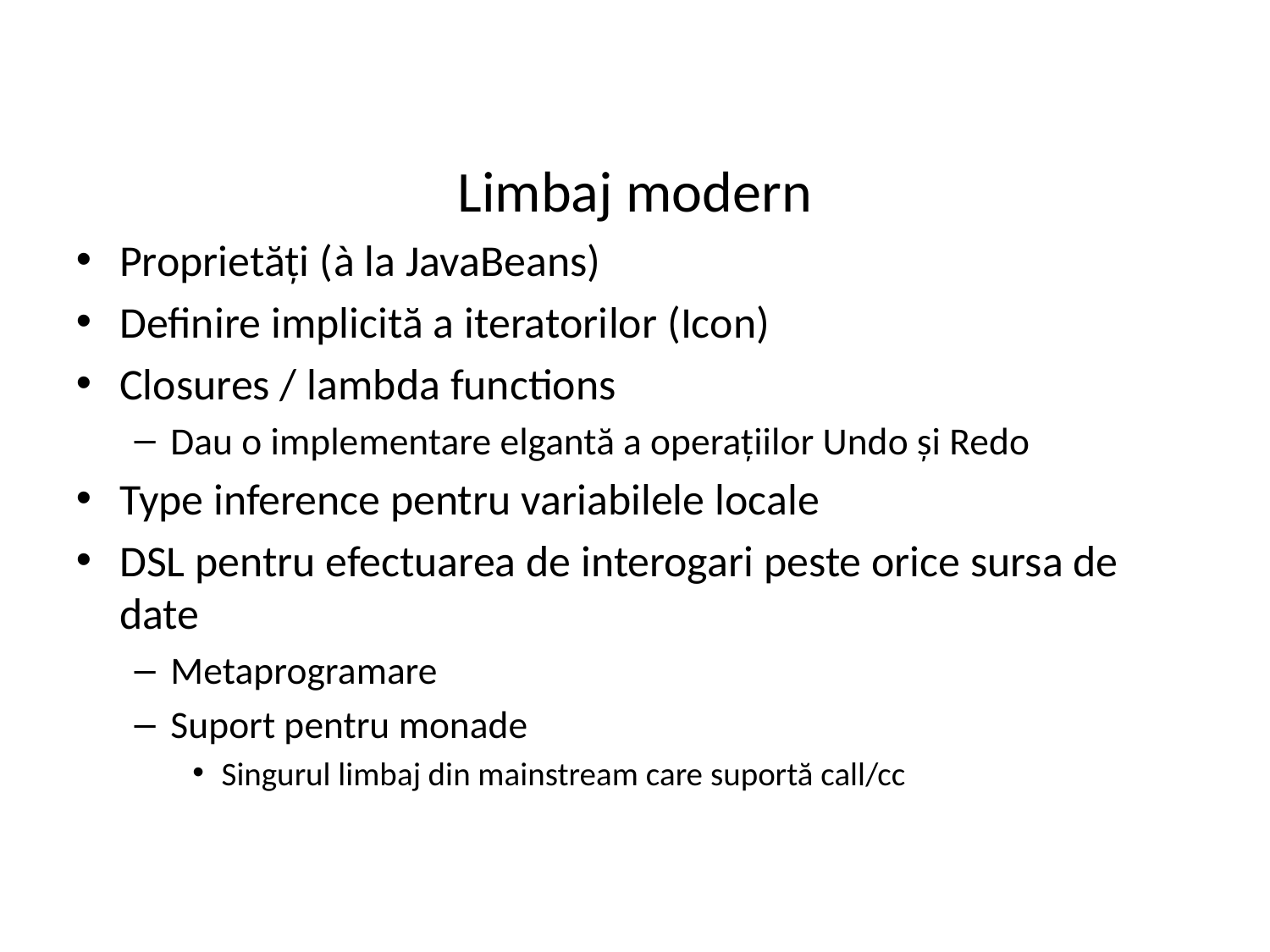

Limbaj modern
Proprietăți (à la JavaBeans)
Definire implicită a iteratorilor (Icon)
Closures / lambda functions
Dau o implementare elgantă a operațiilor Undo și Redo
Type inference pentru variabilele locale
DSL pentru efectuarea de interogari peste orice sursa de date
Metaprogramare
Suport pentru monade
Singurul limbaj din mainstream care suportă call/cc